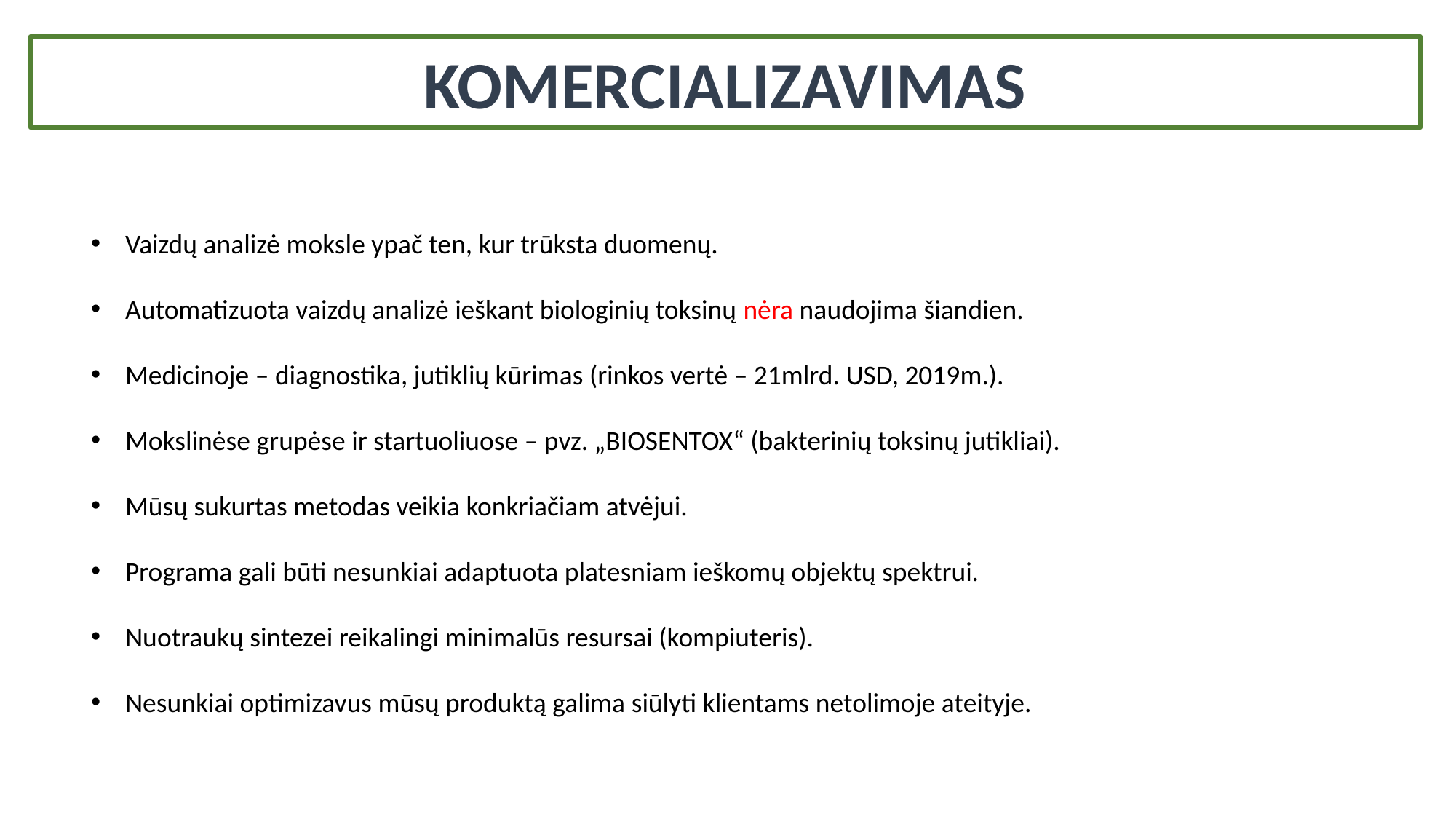

KOMERCIALIZAVIMAS
Vaizdų analizė moksle ypač ten, kur trūksta duomenų.
Automatizuota vaizdų analizė ieškant biologinių toksinų nėra naudojima šiandien.
Medicinoje – diagnostika, jutiklių kūrimas (rinkos vertė – 21mlrd. USD, 2019m.).
Mokslinėse grupėse ir startuoliuose – pvz. „BIOSENTOX“ (bakterinių toksinų jutikliai).
Mūsų sukurtas metodas veikia konkriačiam atvėjui.
Programa gali būti nesunkiai adaptuota platesniam ieškomų objektų spektrui.
Nuotraukų sintezei reikalingi minimalūs resursai (kompiuteris).

Nesunkiai optimizavus mūsų produktą galima siūlyti klientams netolimoje ateityje.